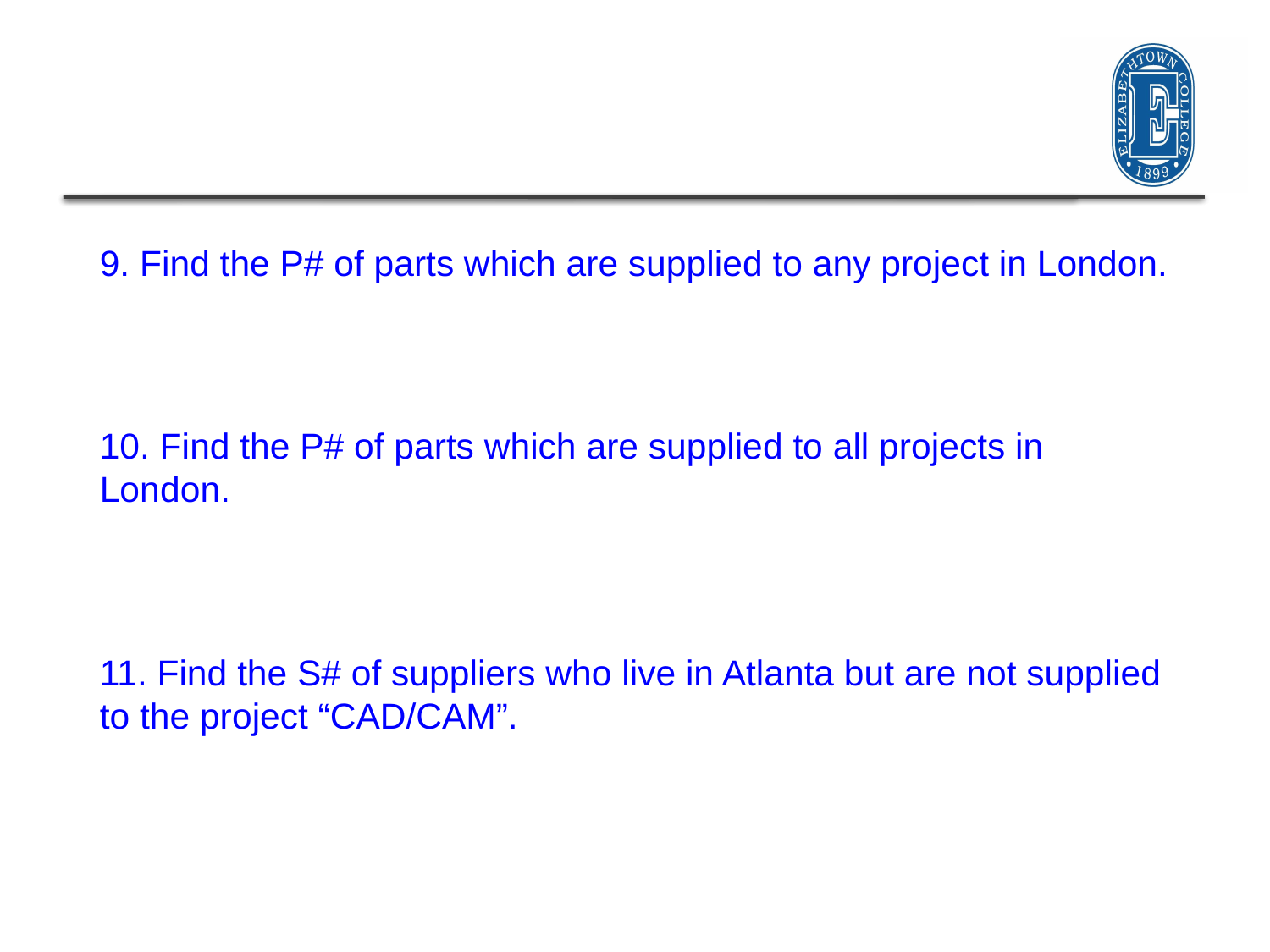

9. Find the P# of parts which are supplied to any project in London.

10. Find the P# of parts which are supplied to all projects in London.

11. Find the S# of suppliers who live in Atlanta but are not supplied to the project “CAD/CAM”.